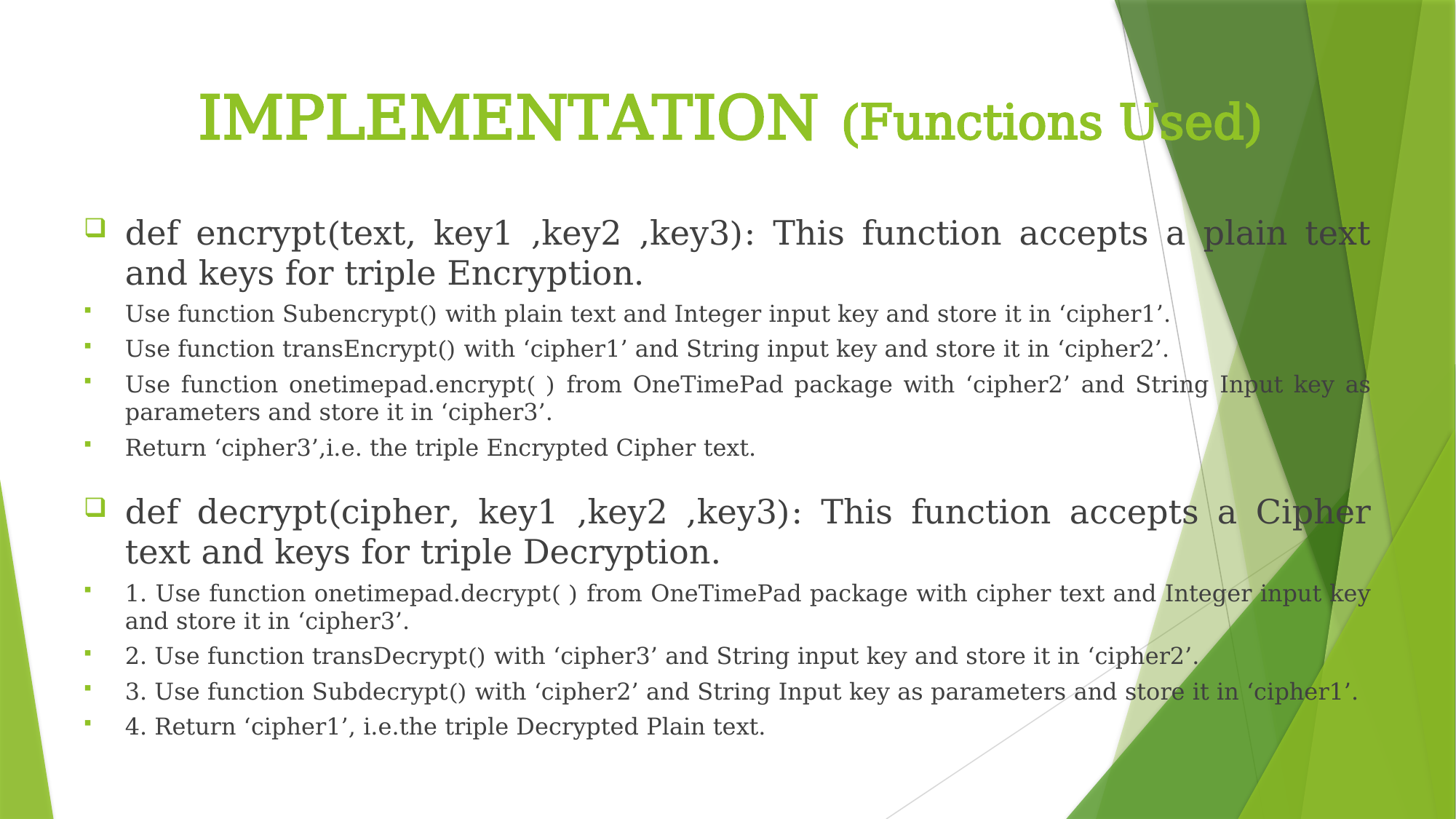

# IMPLEMENTATION (Functions Used)
def encrypt(text, key1 ,key2 ,key3): This function accepts a plain text and keys for triple Encryption.
Use function Subencrypt() with plain text and Integer input key and store it in ‘cipher1’.
Use function transEncrypt() with ‘cipher1’ and String input key and store it in ‘cipher2’.
Use function onetimepad.encrypt( ) from OneTimePad package with ‘cipher2’ and String Input key as parameters and store it in ‘cipher3’.
Return ‘cipher3’,i.e. the triple Encrypted Cipher text.

def decrypt(cipher, key1 ,key2 ,key3): This function accepts a Cipher text and keys for triple Decryption.
1. Use function onetimepad.decrypt( ) from OneTimePad package with cipher text and Integer input key and store it in ‘cipher3’.
2. Use function transDecrypt() with ‘cipher3’ and String input key and store it in ‘cipher2’.
3. Use function Subdecrypt() with ‘cipher2’ and String Input key as parameters and store it in ‘cipher1’.
4. Return ‘cipher1’, i.e.the triple Decrypted Plain text.